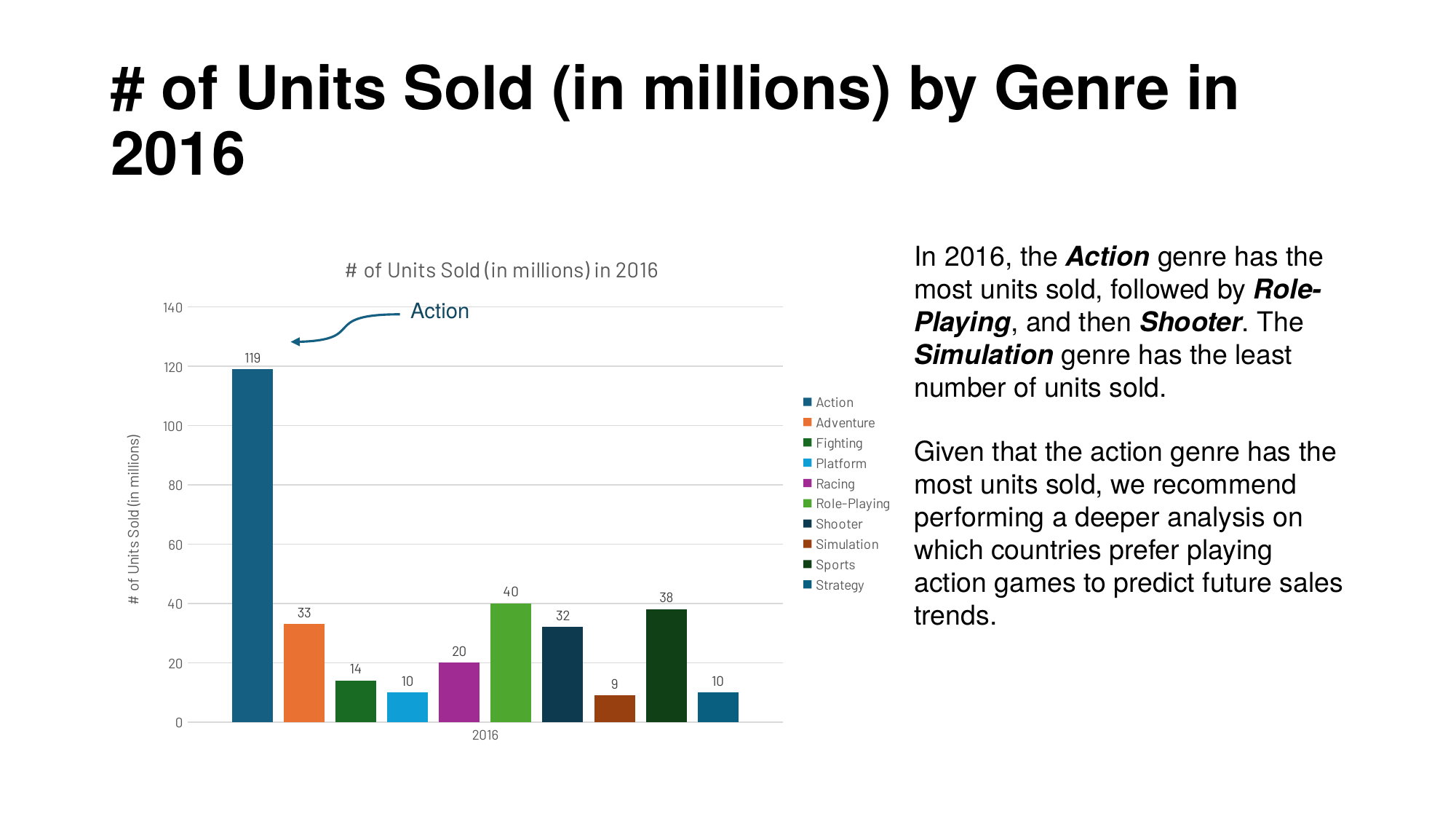

# # of Units Sold (in millions) by Genre in 2016
In 2016, the Action genre has the most units sold, followed by Role-Playing, and then Shooter. The Simulation genre has the least number of units sold.

### Chart: # of Units Sold (in millions) in 2016

| Category | Action | Adventure | Fighting | Platform | Racing | Role-Playing | Shooter | Simulation | Sports | Strategy |
|---|---|---|---|---|---|---|---|---|---|---|
| 2016 | 119.0 | 33.0 | 14.0 | 10.0 | 20.0 | 40.0 | 32.0 | 9.0 | 38.0 | 10.0 |
Action
Given that the action genre has the most units sold, we recommend performing a deeper analysis on which countries prefer playing action games to predict future sales trends.